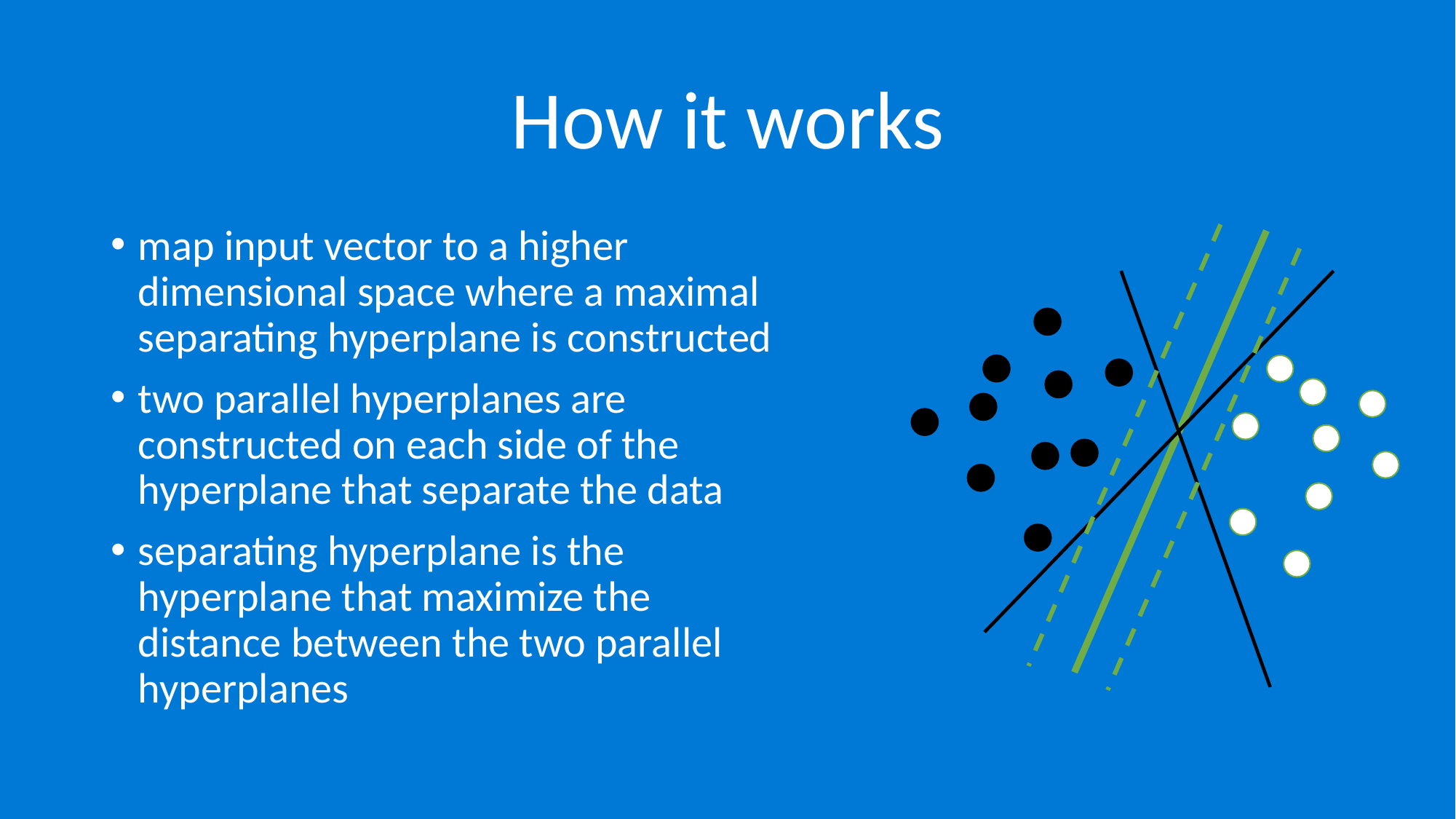

# How it works
map input vector to a higher dimensional space where a maximal separating hyperplane is constructed
two parallel hyperplanes are constructed on each side of the hyperplane that separate the data
separating hyperplane is the hyperplane that maximize the distance between the two parallel hyperplanes